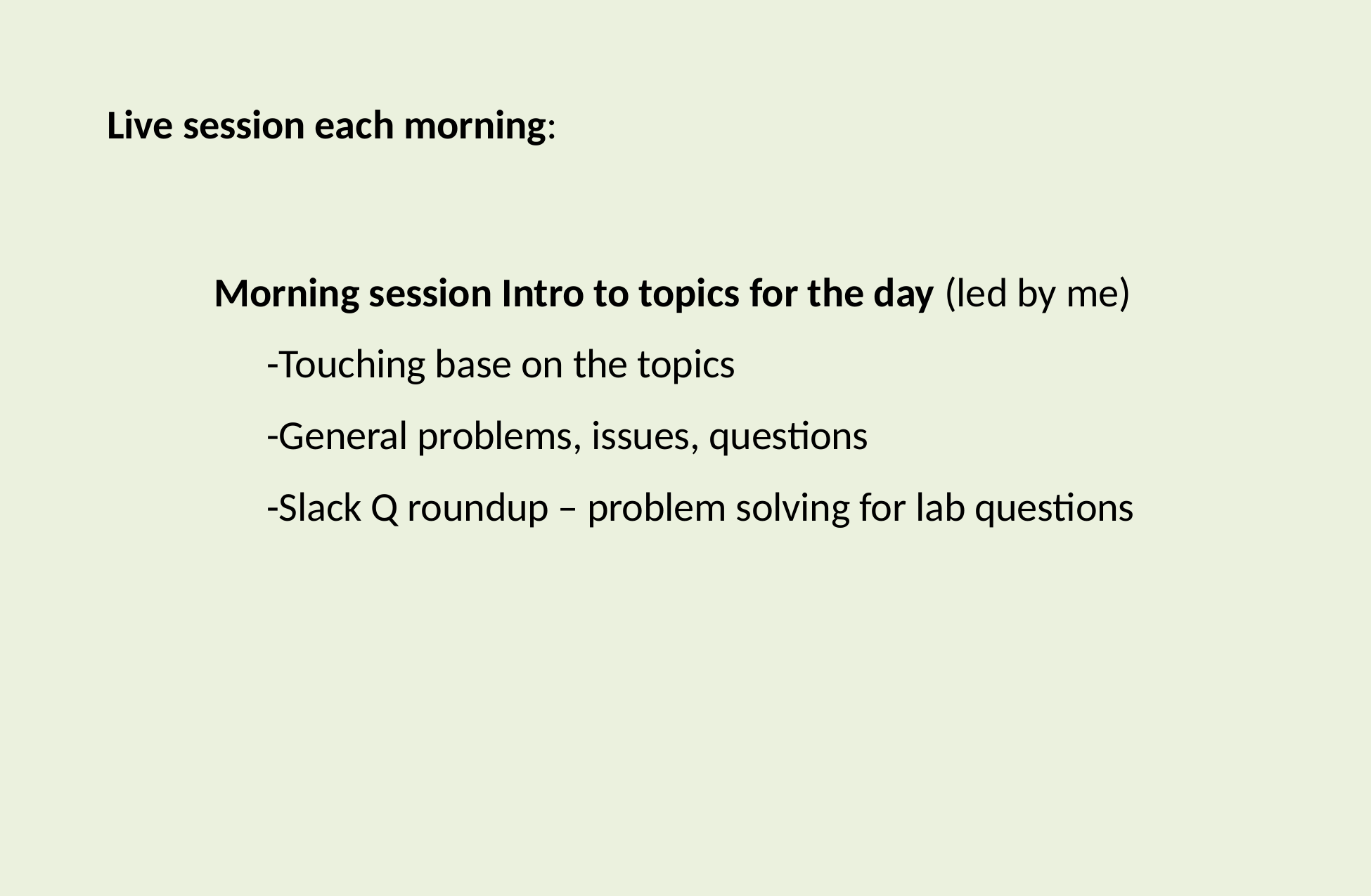

Live session each morning:
Morning session Intro to topics for the day (led by me)
-Touching base on the topics
-General problems, issues, questions
-Slack Q roundup – problem solving for lab questions